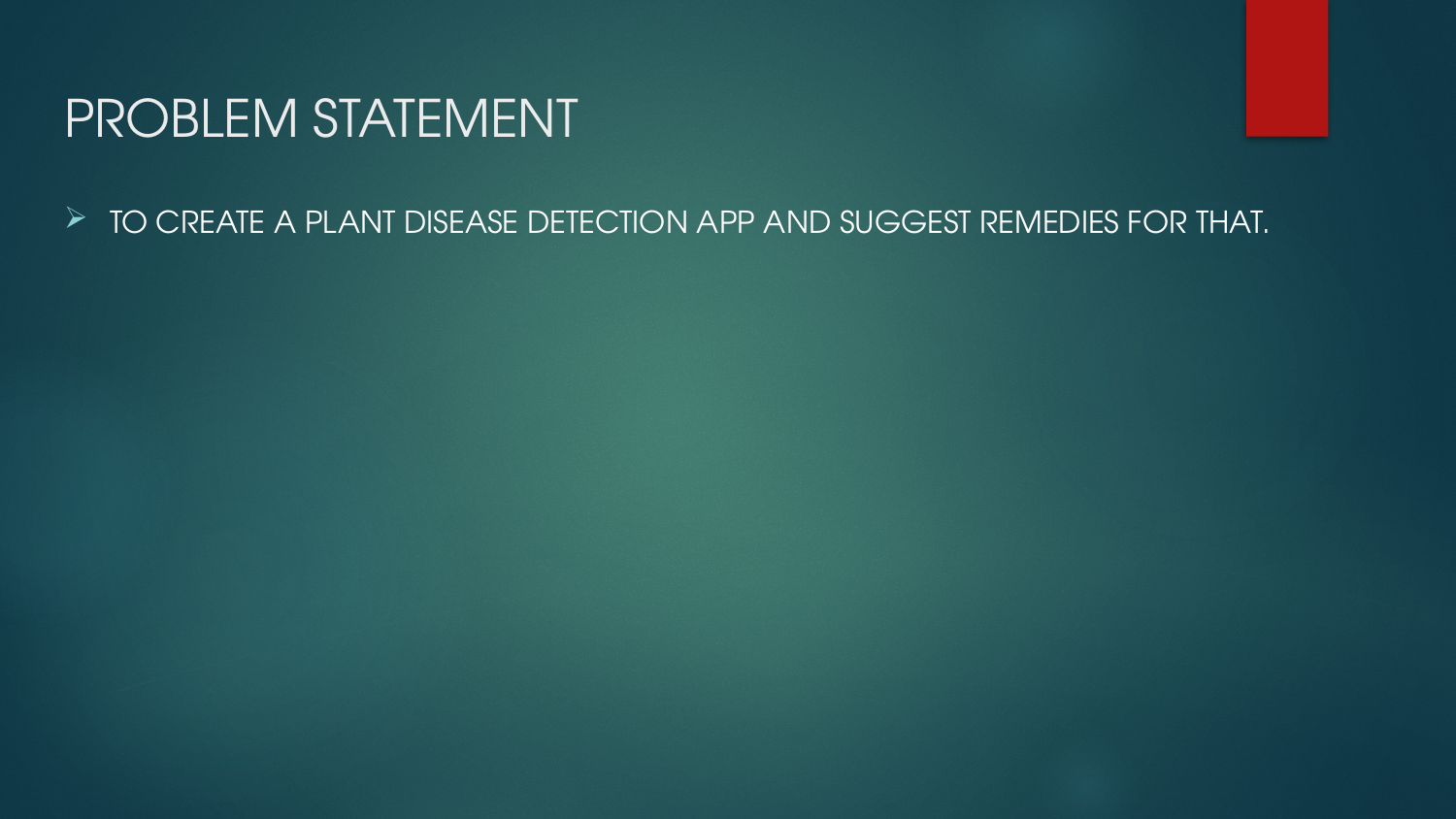

# PROBLEM STATEMENT
TO CREATE A PLANT DISEASE DETECTION APP AND SUGGEST REMEDIES FOR THAT.